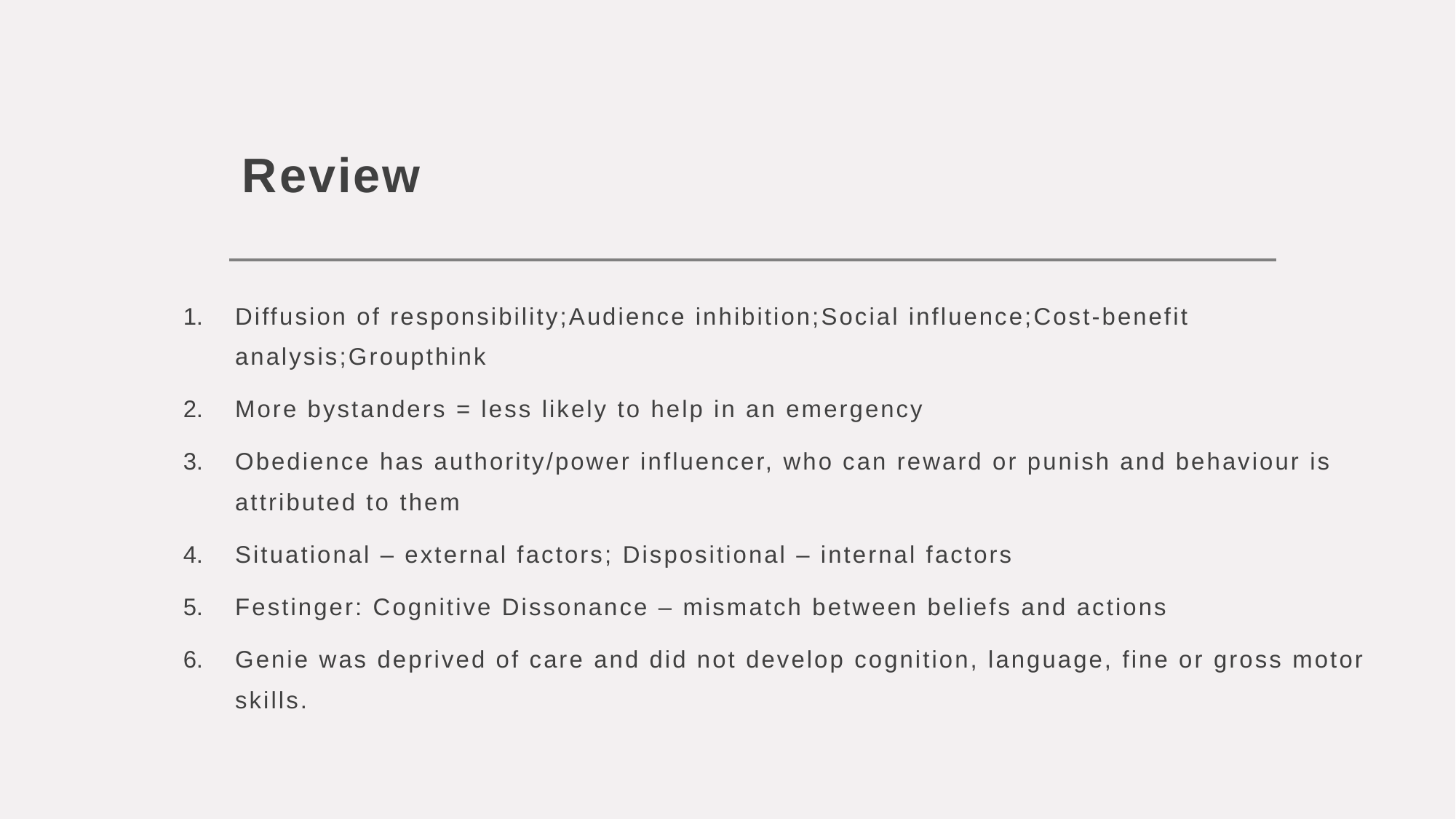

# Review
Diffusion of responsibility;Audience inhibition;Social influence;Cost-benefit analysis;Groupthink
More bystanders = less likely to help in an emergency
Obedience has authority/power influencer, who can reward or punish and behaviour is attributed to them
Situational – external factors; Dispositional – internal factors
Festinger: Cognitive Dissonance – mismatch between beliefs and actions
Genie was deprived of care and did not develop cognition, language, fine or gross motor skills.